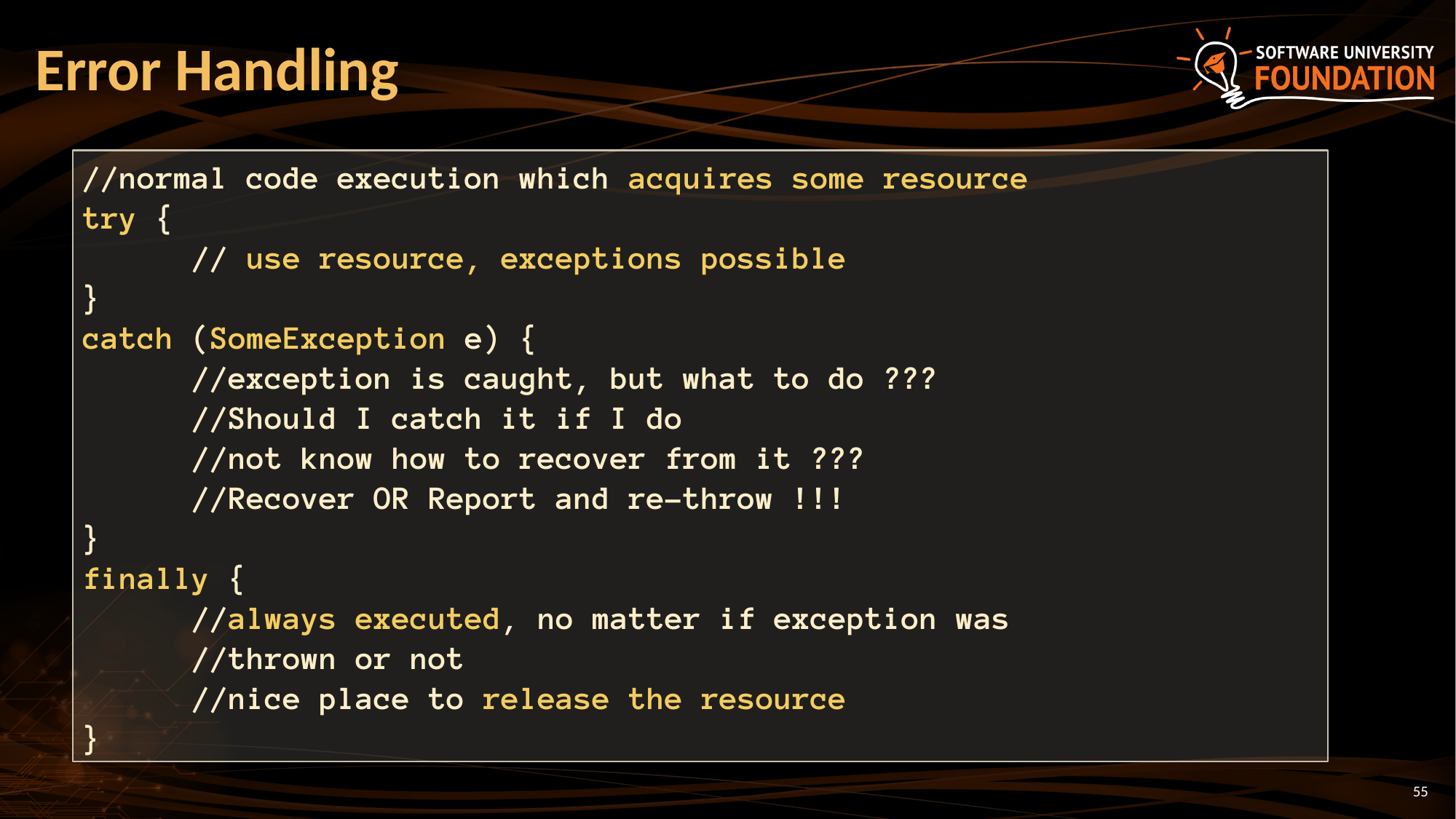

# Error Handling

//normal code execution which acquires some resource
try {
	// use resource, exceptions possible
}
catch (SomeException e) {
	//exception is caught, but what to do ???
	//Should I catch it if I do
	//not know how to recover from it ???
	//Recover OR Report and re-throw !!!
}
finally {
	//always executed, no matter if exception was
	//thrown or not
	//nice place to release the resource
}
55